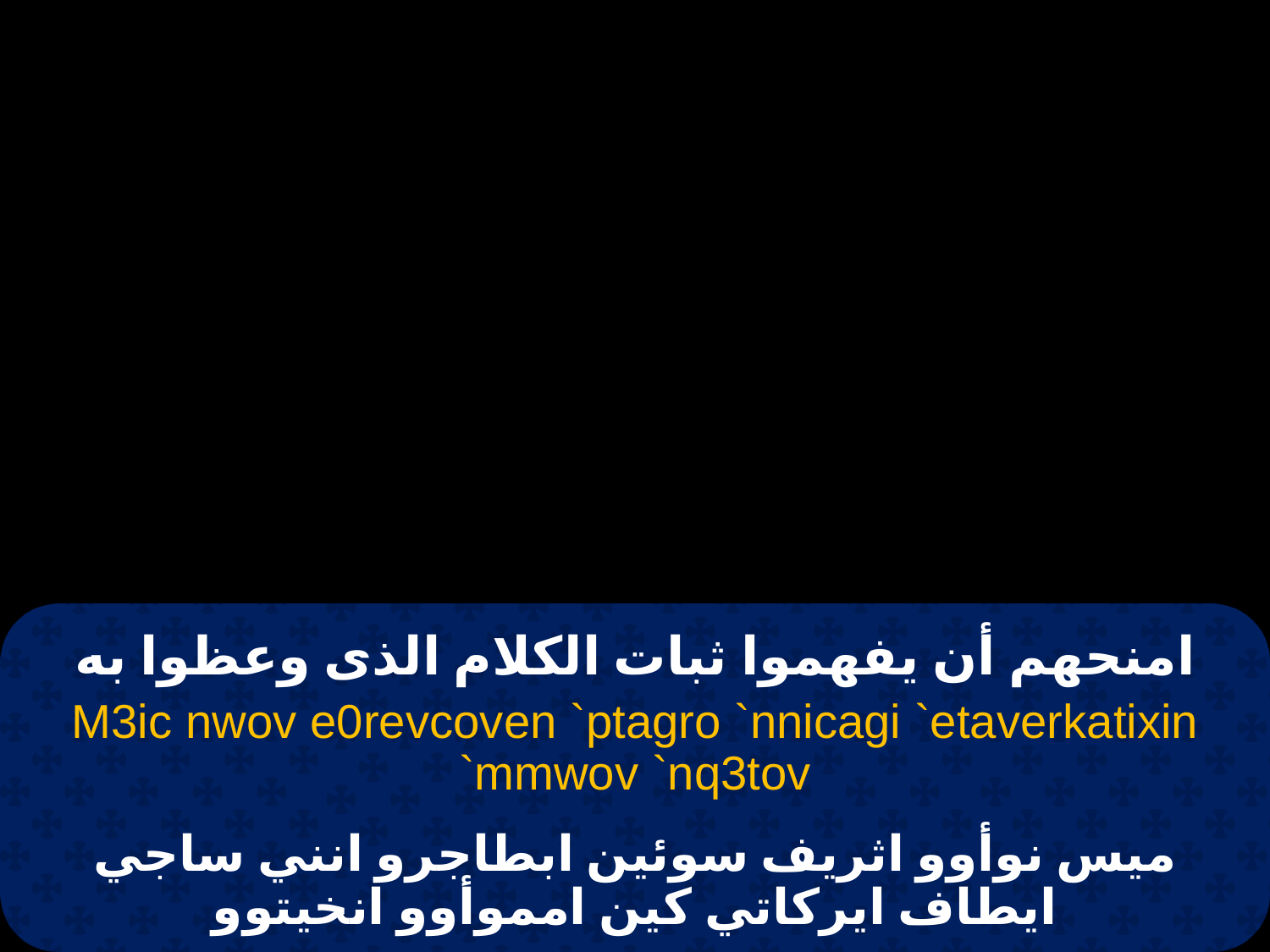

# امنحهم أن يفهموا ثبات الكلام الذى وعظوا به
M3ic nwov e0revcoven `ptagro `nnicagi `etaverkatixin `mmwov `nq3tov
ميس نوأوو اثريف سوئين ابطاجرو انني ساجي ايطاف ايركاتي كين امموأوو انخيتوو